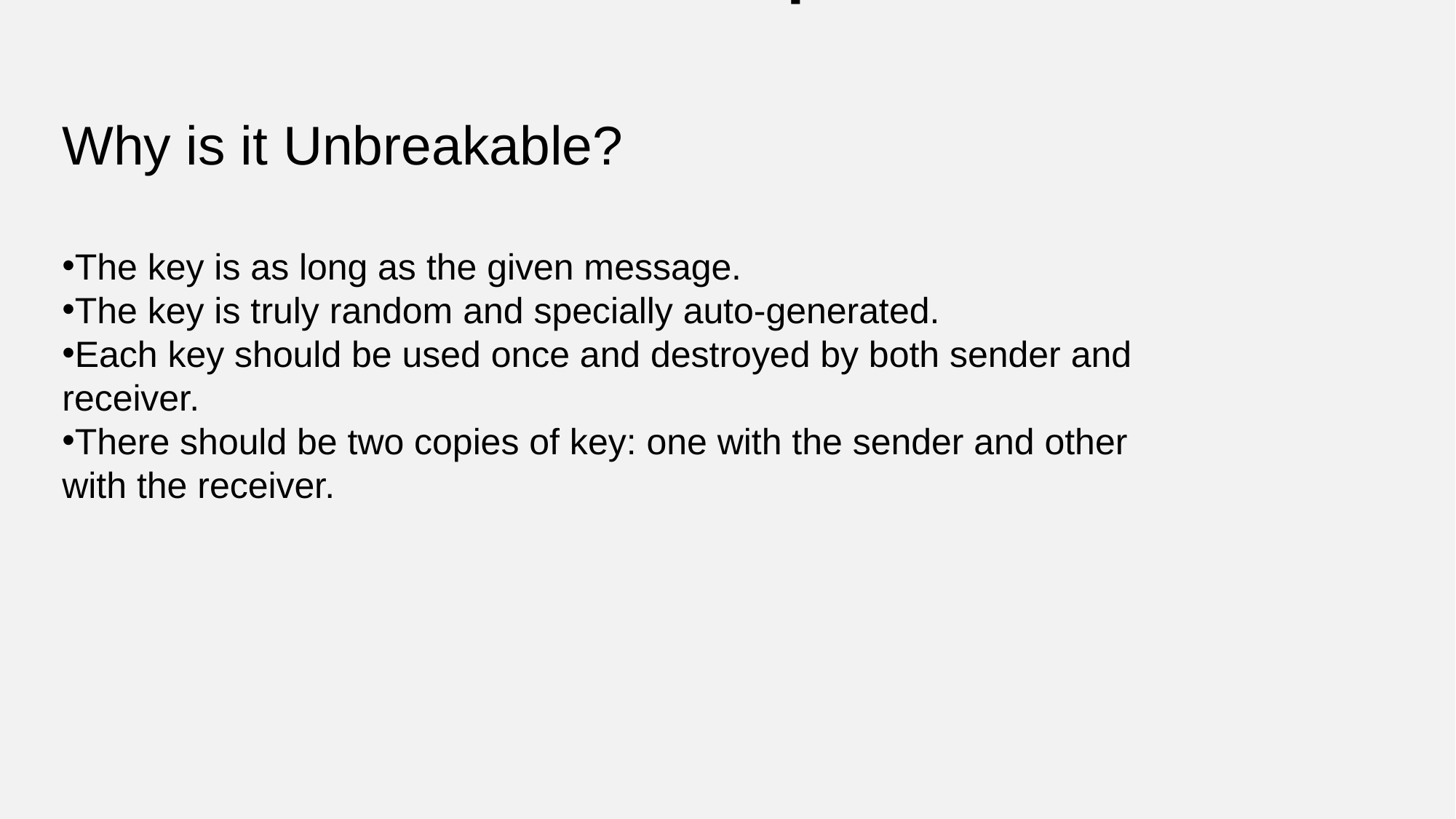

One-Time-Pad Cipher
Why is it Unbreakable?
The key is as long as the given message.
The key is truly random and specially auto-generated.
Each key should be used once and destroyed by both sender and receiver.
There should be two copies of key: one with the sender and other with the receiver.
Definition:
One-time pad cipher is a type of Vignere cipher which includes the following features:

It is an unbreakable cipher.
The key is exactly same as the length of message which is encrypted.
The key is made up of random symbols.
As the name suggests, key is used one time only and never used again for any other message to be encrypted.